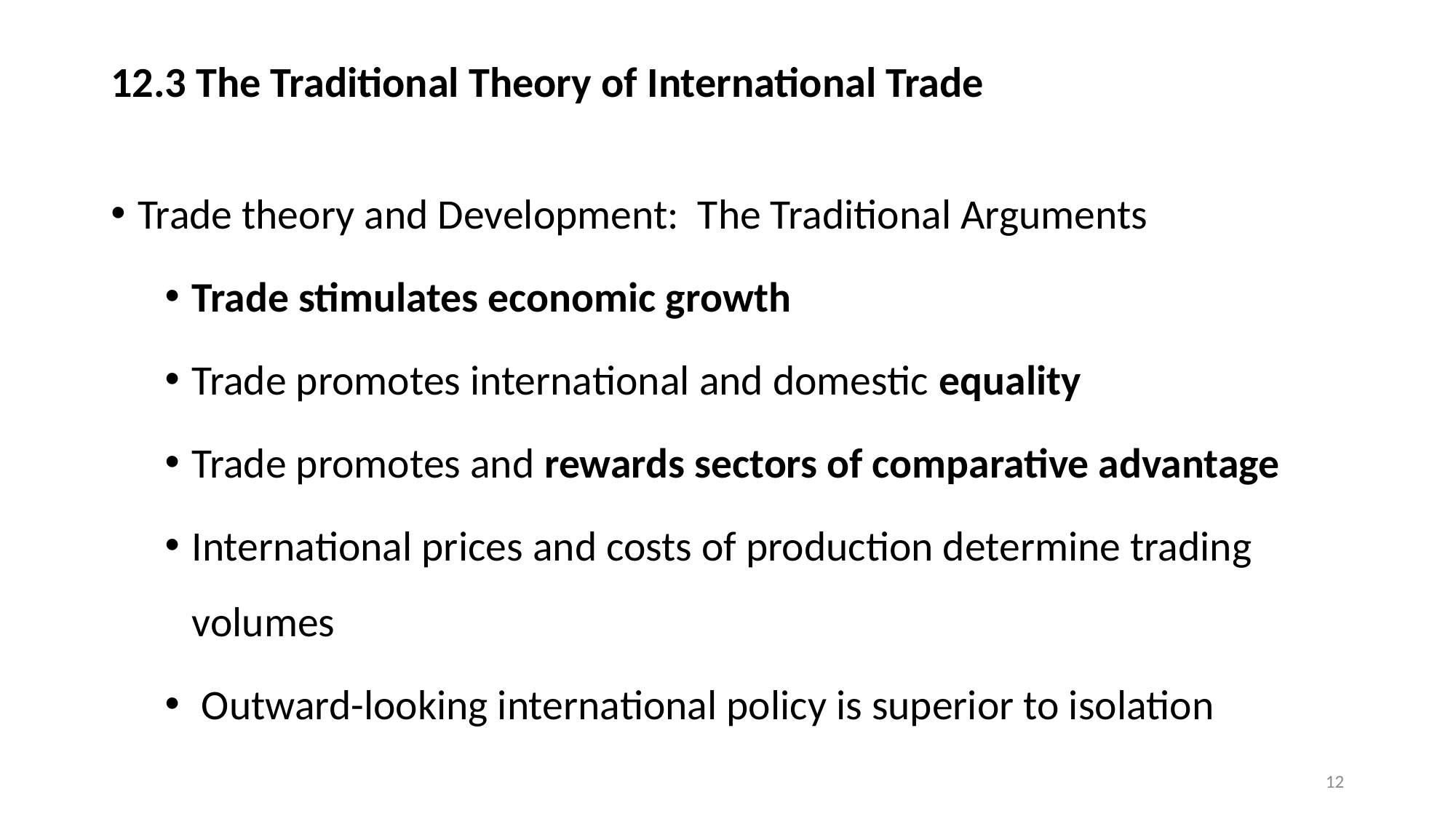

12.3 The Traditional Theory of International Trade
Trade theory and Development:  The Traditional Arguments
Trade stimulates economic growth
Trade promotes international and domestic equality
Trade promotes and rewards sectors of comparative advantage
International prices and costs of production determine trading volumes
 Outward-looking international policy is superior to isolation
12